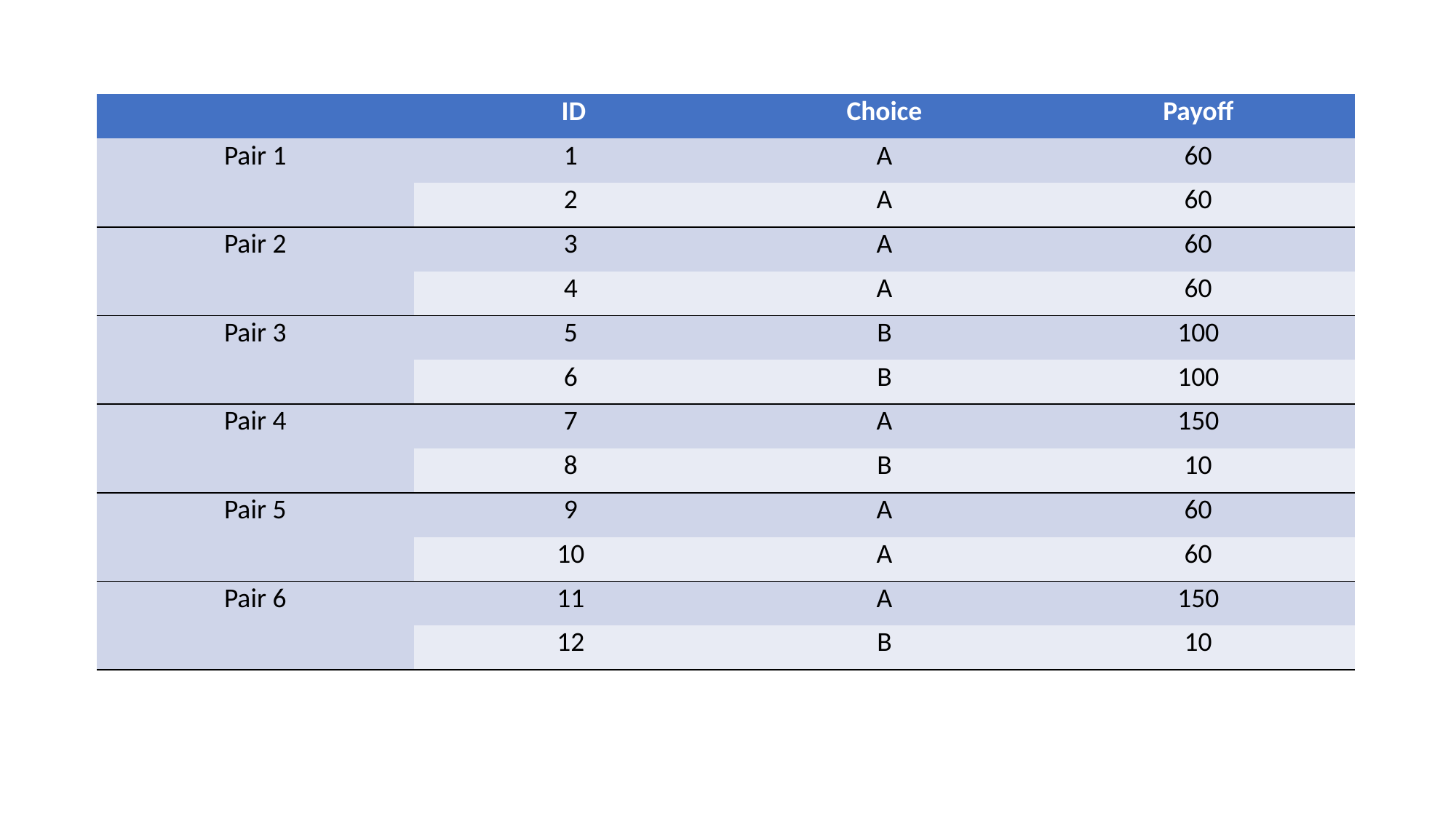

|  | ID | Choice | Payoff |
| --- | --- | --- | --- |
| Pair 1 | 1 | A | 60 |
|  | 2 | A | 60 |
| Pair 2 | 3 | A | 60 |
|  | 4 | A | 60 |
| Pair 3 | 5 | B | 100 |
|  | 6 | B | 100 |
| Pair 4 | 7 | A | 150 |
|  | 8 | B | 10 |
| Pair 5 | 9 | A | 60 |
|  | 10 | A | 60 |
| Pair 6 | 11 | A | 150 |
|  | 12 | B | 10 |